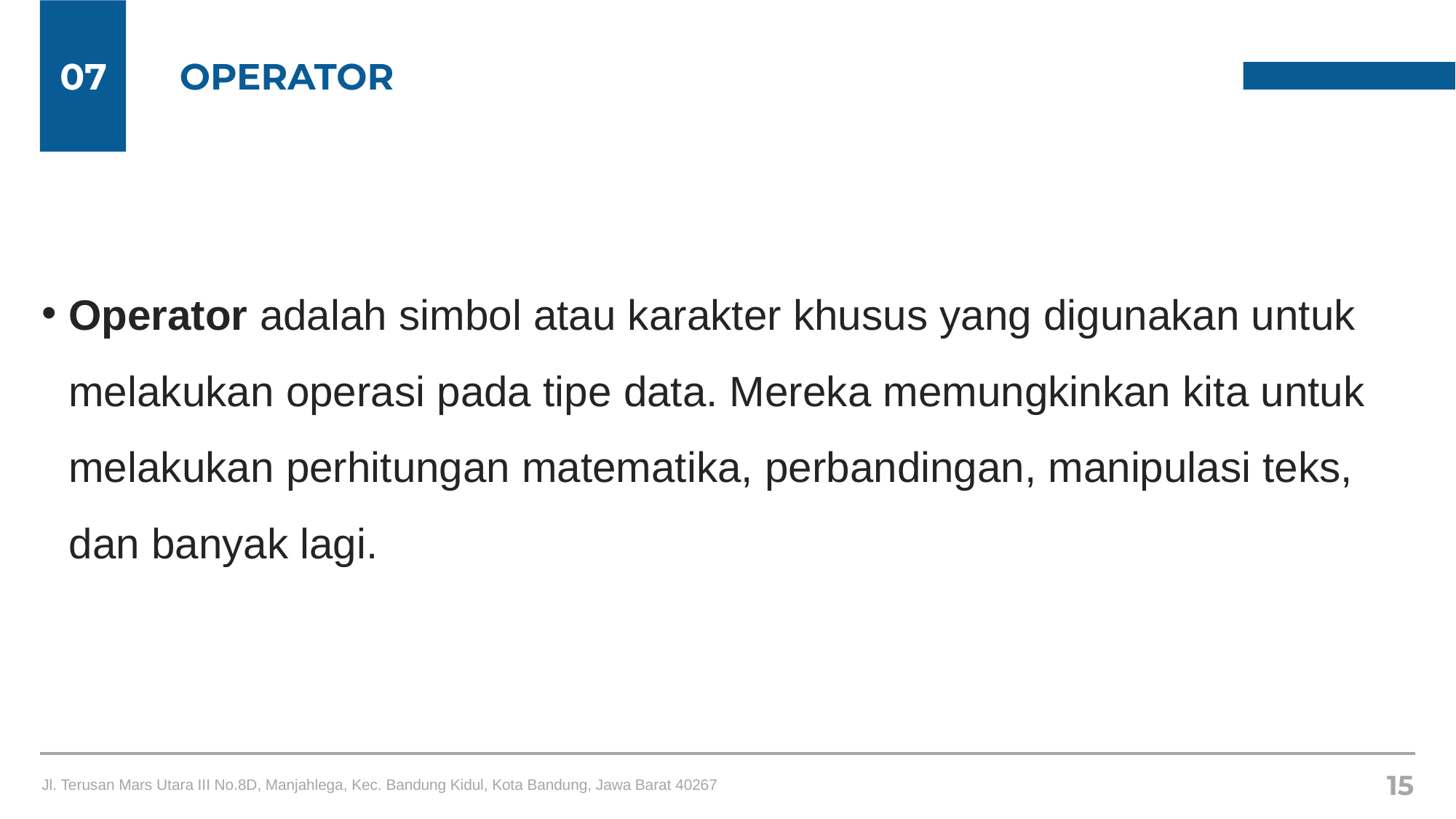

07
OPERATOR

Operator adalah simbol atau karakter khusus yang digunakan untuk melakukan operasi pada tipe data. Mereka memungkinkan kita untuk melakukan perhitungan matematika, perbandingan, manipulasi teks, dan banyak lagi.
15
Jl. Terusan Mars Utara III No.8D, Manjahlega, Kec. Bandung Kidul, Kota Bandung, Jawa Barat 40267